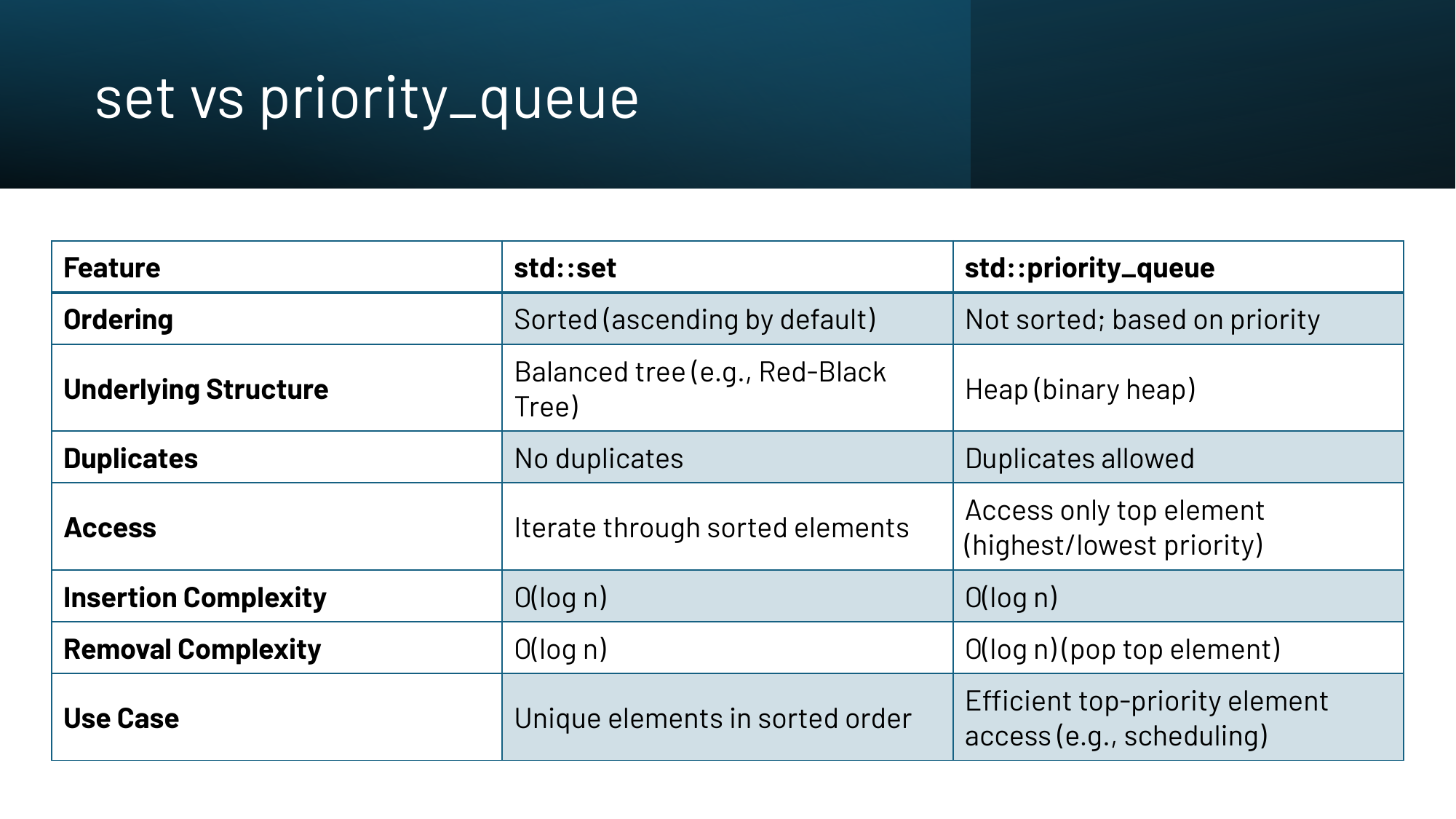

# set vs priority_queue
| Feature | std::set | std::priority\_queue |
| --- | --- | --- |
| Ordering | Sorted (ascending by default) | Not sorted; based on priority |
| Underlying Structure | Balanced tree (e.g., Red-Black Tree) | Heap (binary heap) |
| Duplicates | No duplicates | Duplicates allowed |
| Access | Iterate through sorted elements | Access only top element (highest/lowest priority) |
| Insertion Complexity | O(log n) | O(log n) |
| Removal Complexity | O(log n) | O(log n) (pop top element) |
| Use Case | Unique elements in sorted order | Efficient top-priority element access (e.g., scheduling) |